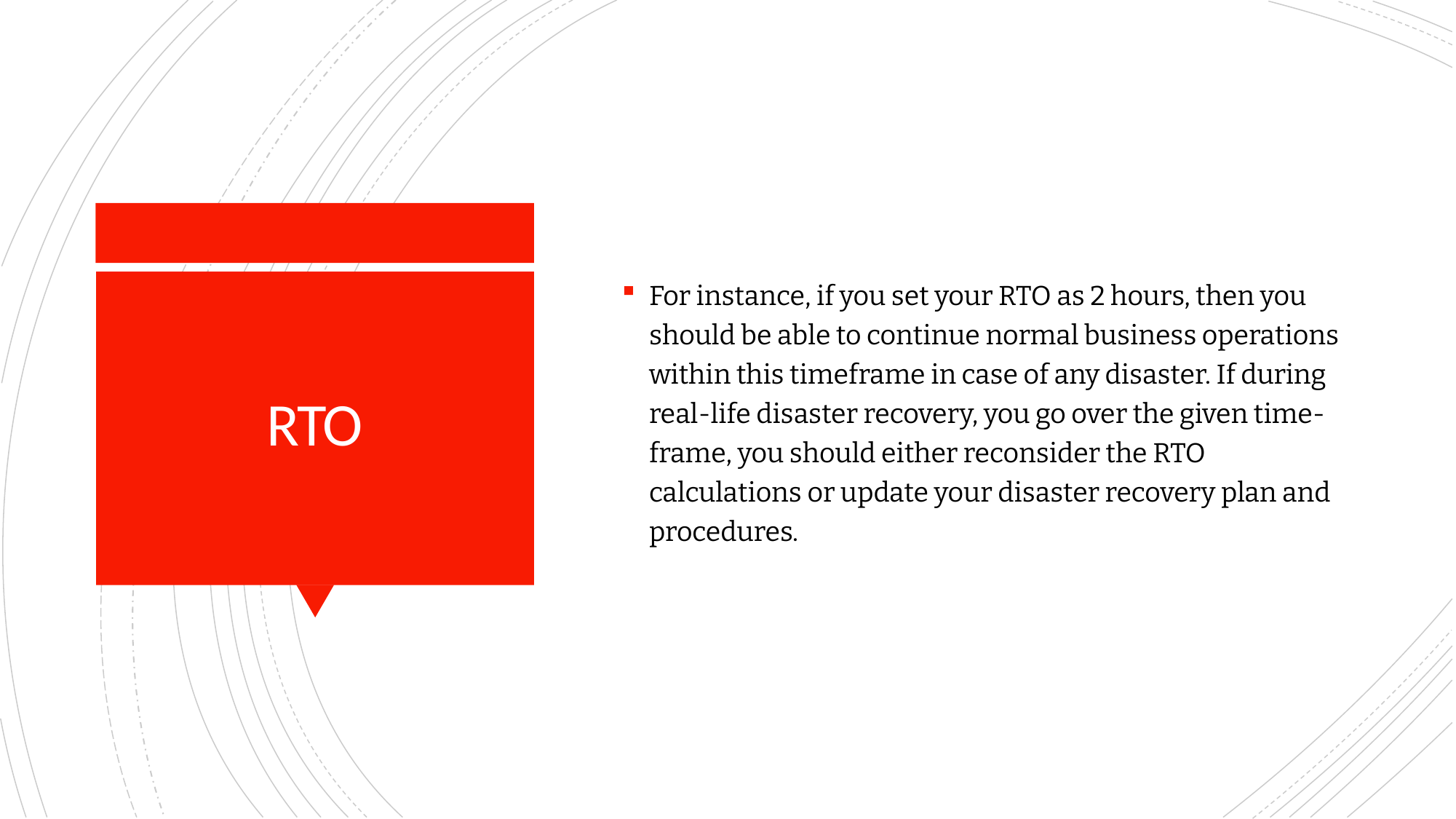

For instance, if you set your RTO as 2 hours, then you should be able to continue normal business operations within this timeframe in case of any disaster. If during real-life disaster recovery, you go over the given time-frame, you should either reconsider the RTO calculations or update your disaster recovery plan and procedures.
# RTO